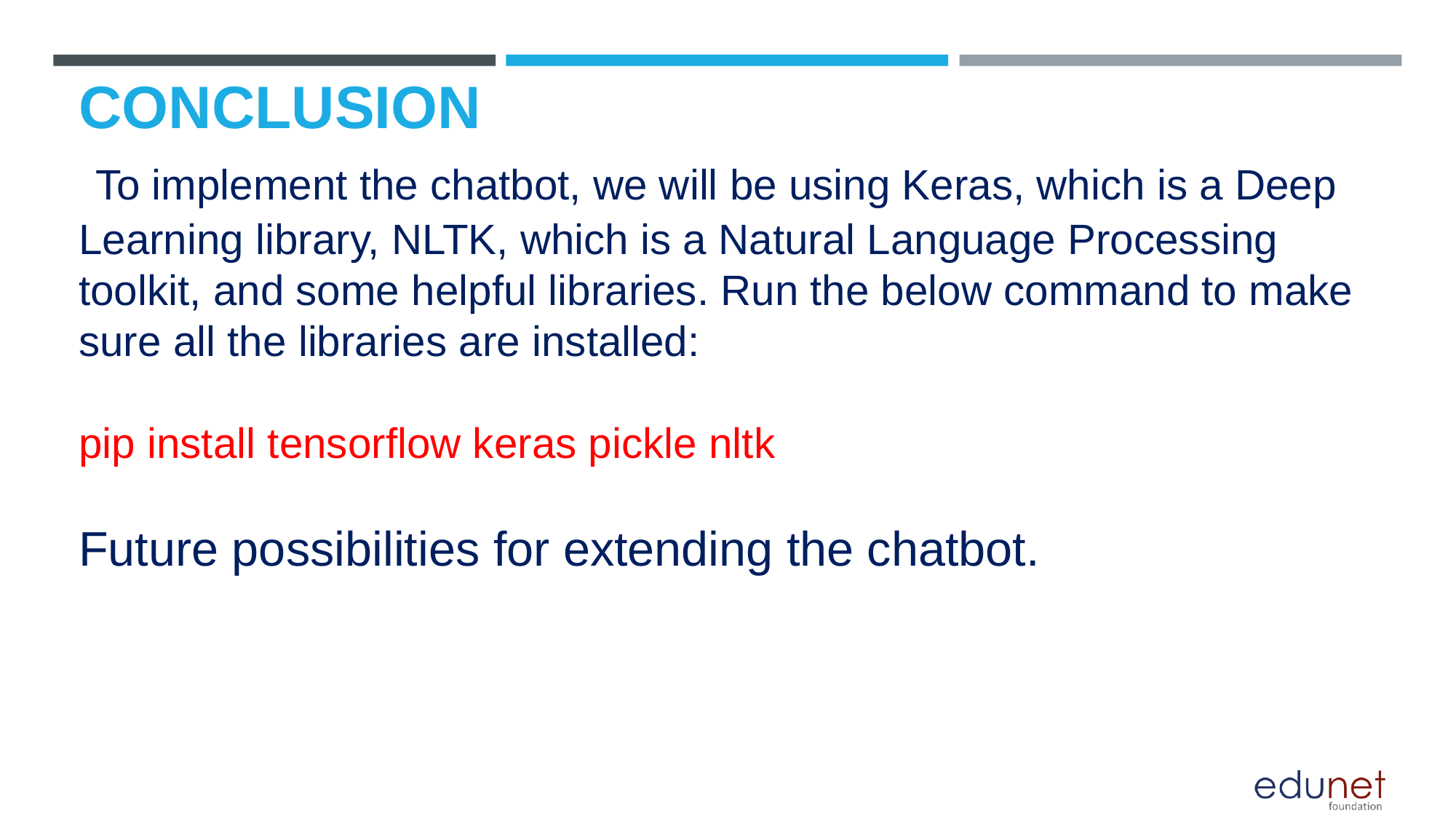

# CONCLUSION To implement the chatbot, we will be using Keras, which is a Deep Learning library, NLTK, which is a Natural Language Processing toolkit, and some helpful libraries. Run the below command to make sure all the libraries are installed: pip install tensorflow keras pickle nltk  Future possibilities for extending the chatbot.